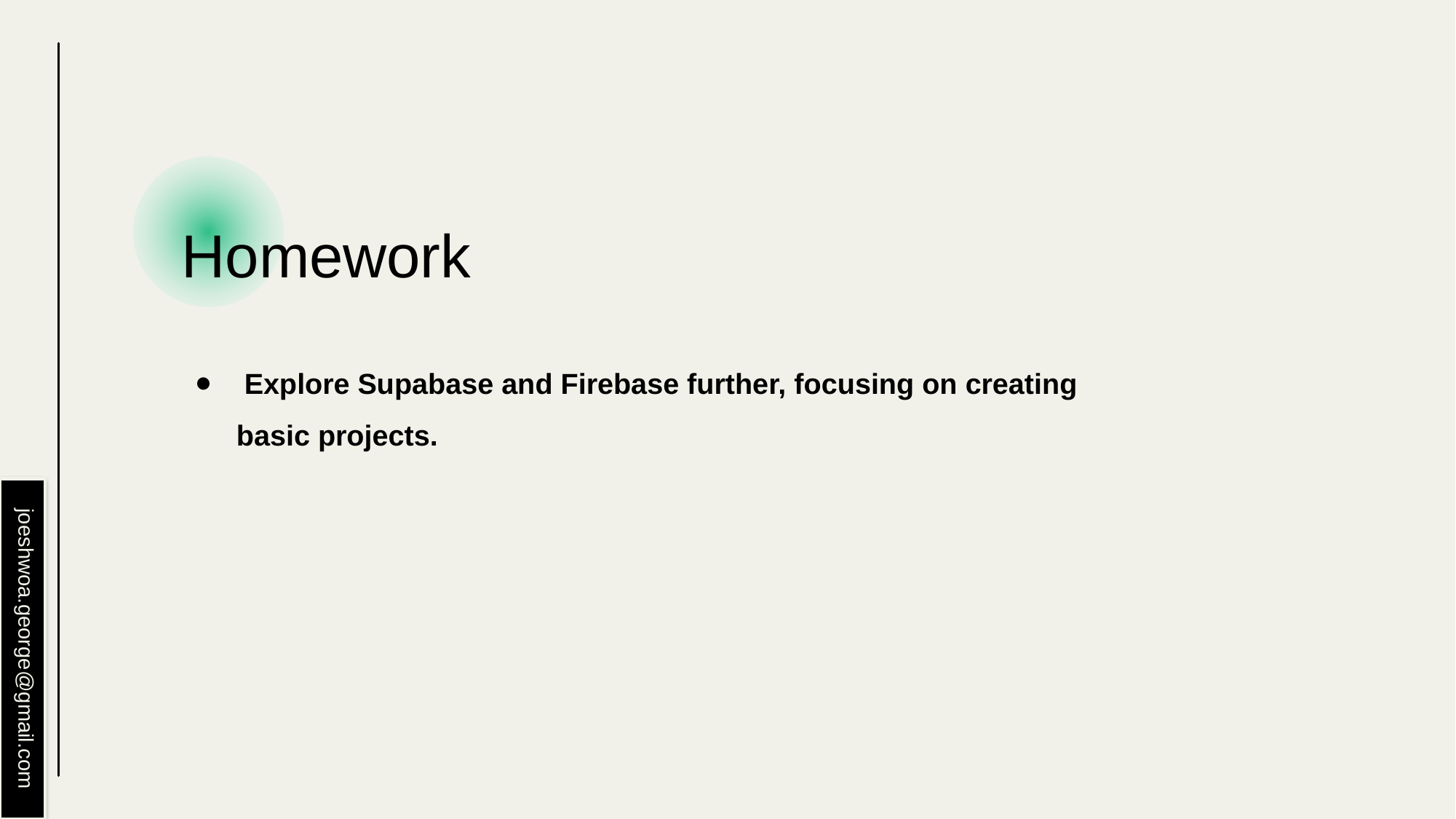

# Homework
 Explore Supabase and Firebase further, focusing on creating basic projects.
joeshwoa.george@gmail.com